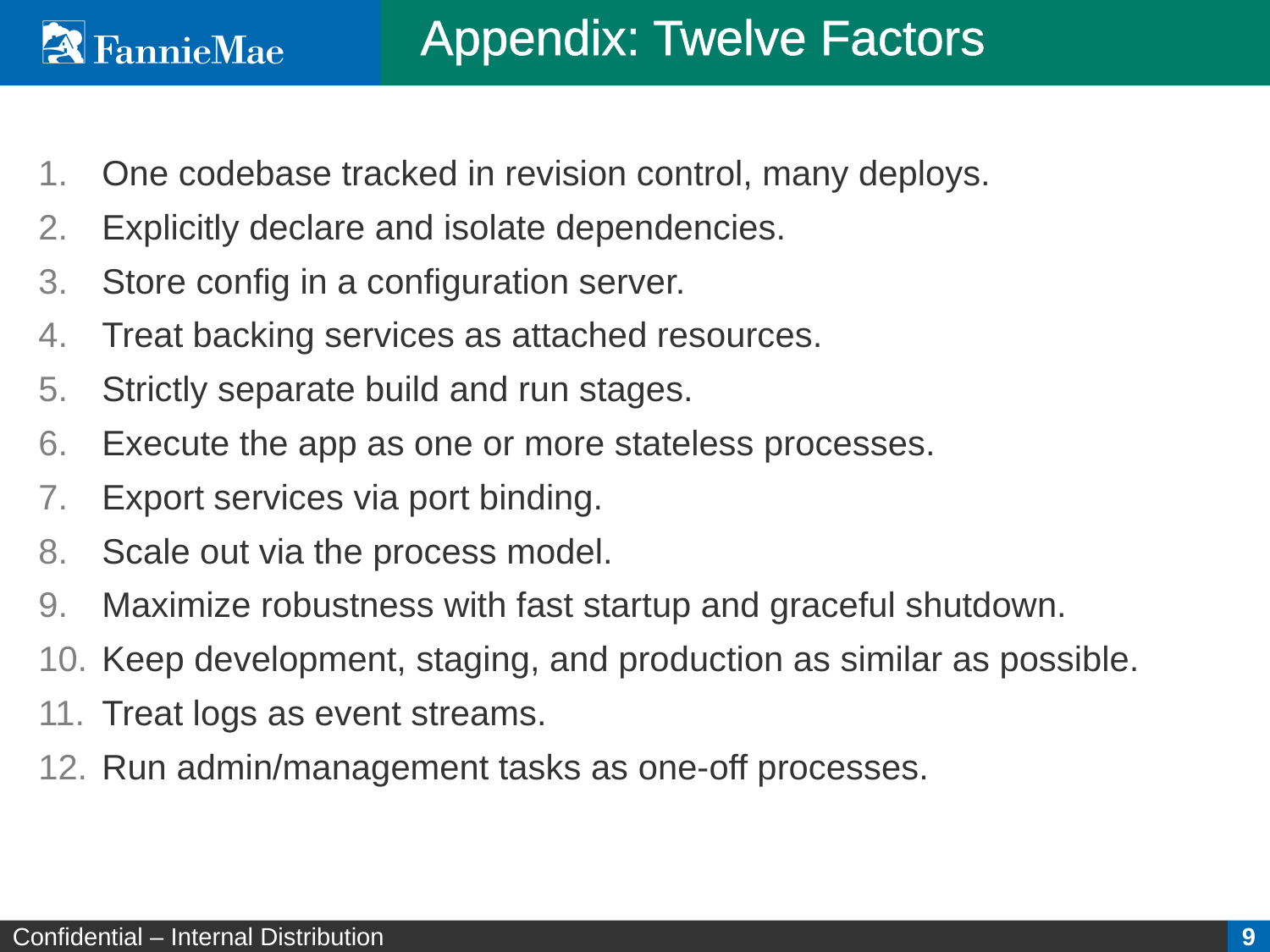

# Appendix: Twelve Factors

One codebase tracked in revision control, many deploys.
Explicitly declare and isolate dependencies.
Store config in a configuration server.
Treat backing services as attached resources.
Strictly separate build and run stages.
Execute the app as one or more stateless processes.
Export services via port binding.
Scale out via the process model.
Maximize robustness with fast startup and graceful shutdown.
Keep development, staging, and production as similar as possible.
Treat logs as event streams.
Run admin/management tasks as one-off processes.